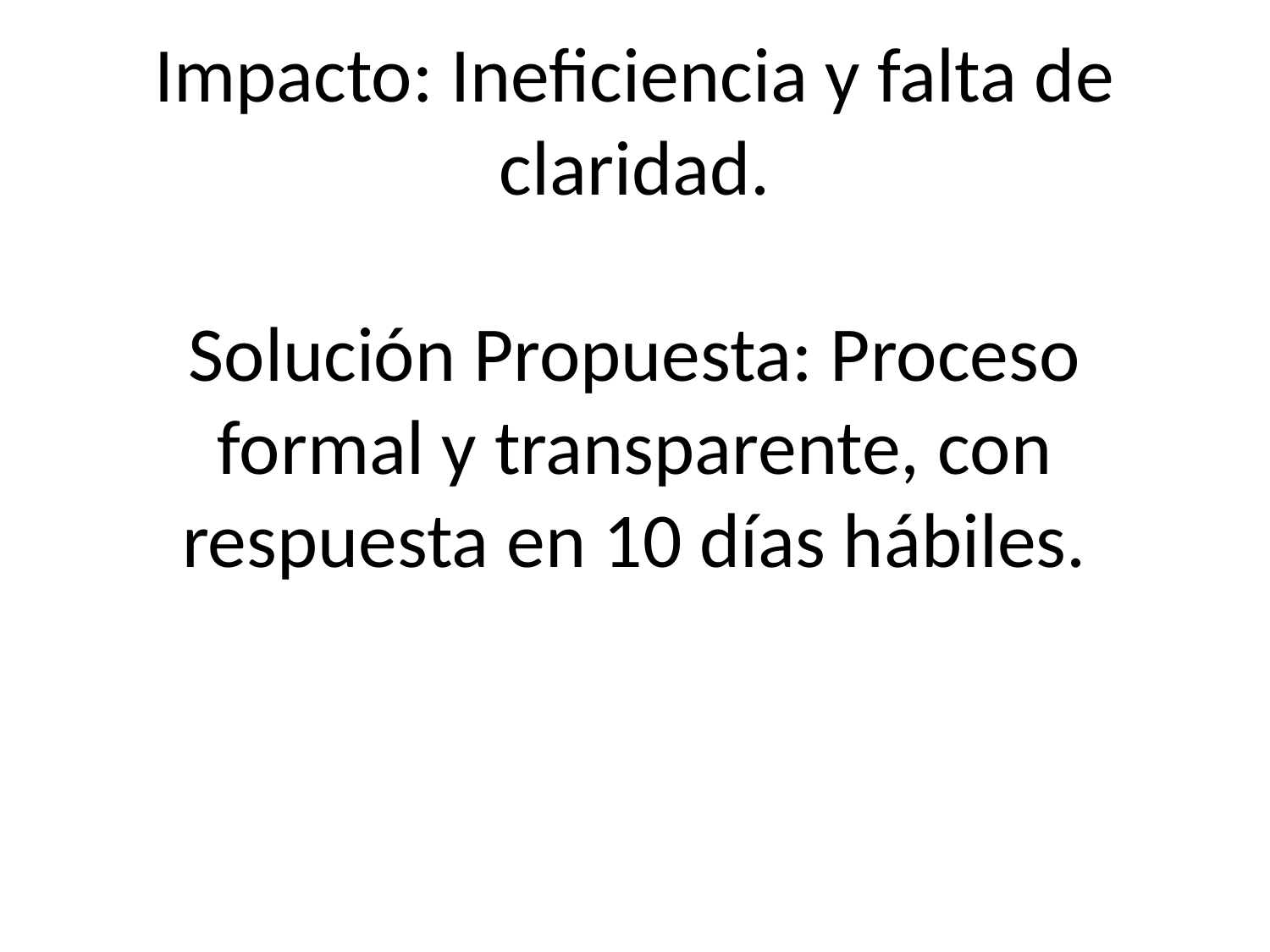

# Riesgo Actual: Procesos desordenados y tiempos de espera largos.

Impacto: Ineficiencia y falta de claridad.

Solución Propuesta: Proceso formal y transparente, con respuesta en 10 días hábiles.